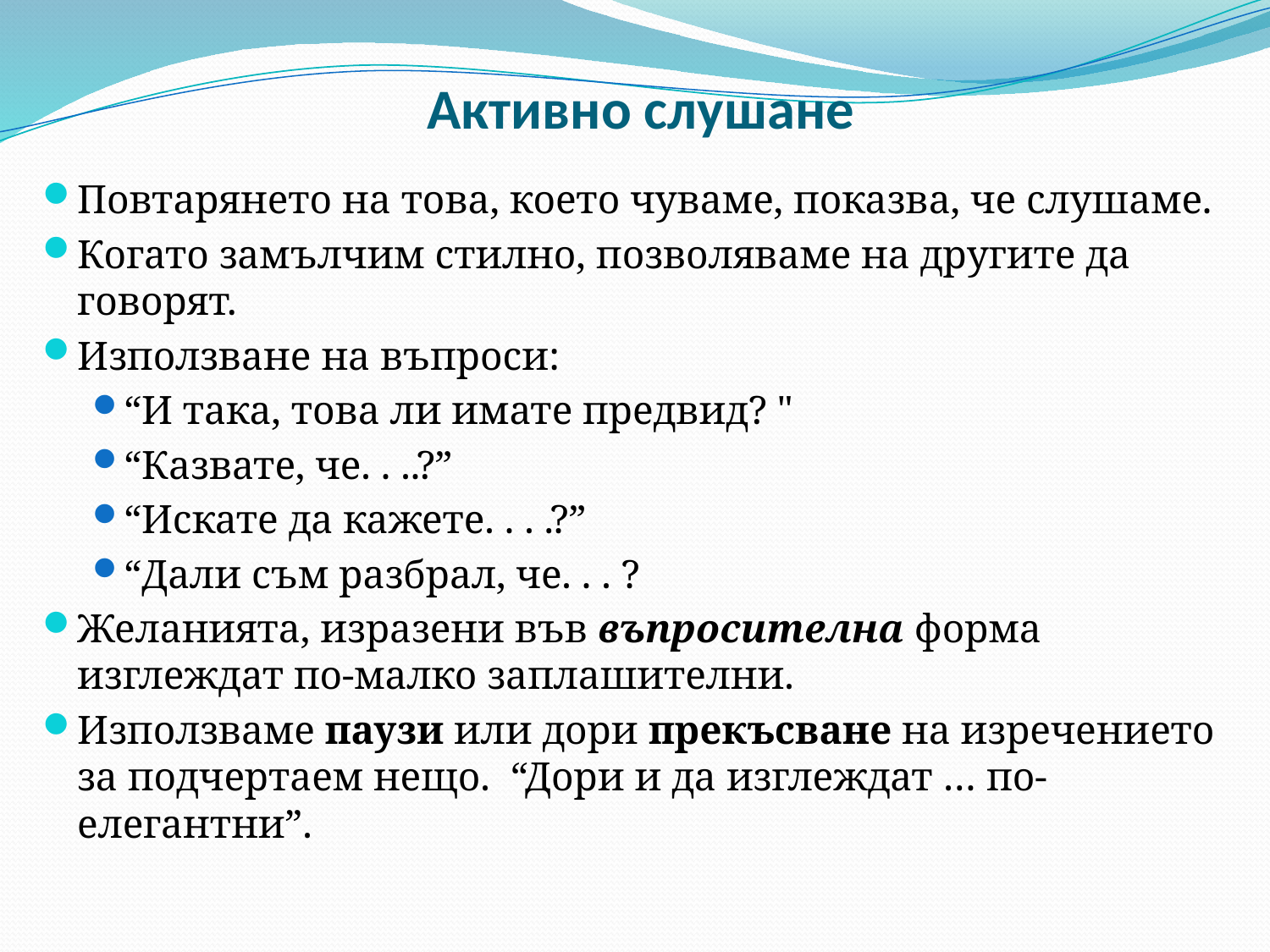

# Активно слушане
Повтарянето на това, което чуваме, показва, че слушаме.
Когато замълчим стилно, позволяваме на другите да говорят.
Използване на въпроси:
“И така, това ли имате предвид? "
“Казвате, че. . ..?”
“Искате да кажете. . . .?”
“Дали съм разбрал, че. . . ?
Желанията, изразени във въпросителна форма  изглеждат по-малко заплашителни.
Използваме паузи или дори прекъсване на изречението за подчертаем нещо.  “Дори и да изглеждат … по-елегантни”.